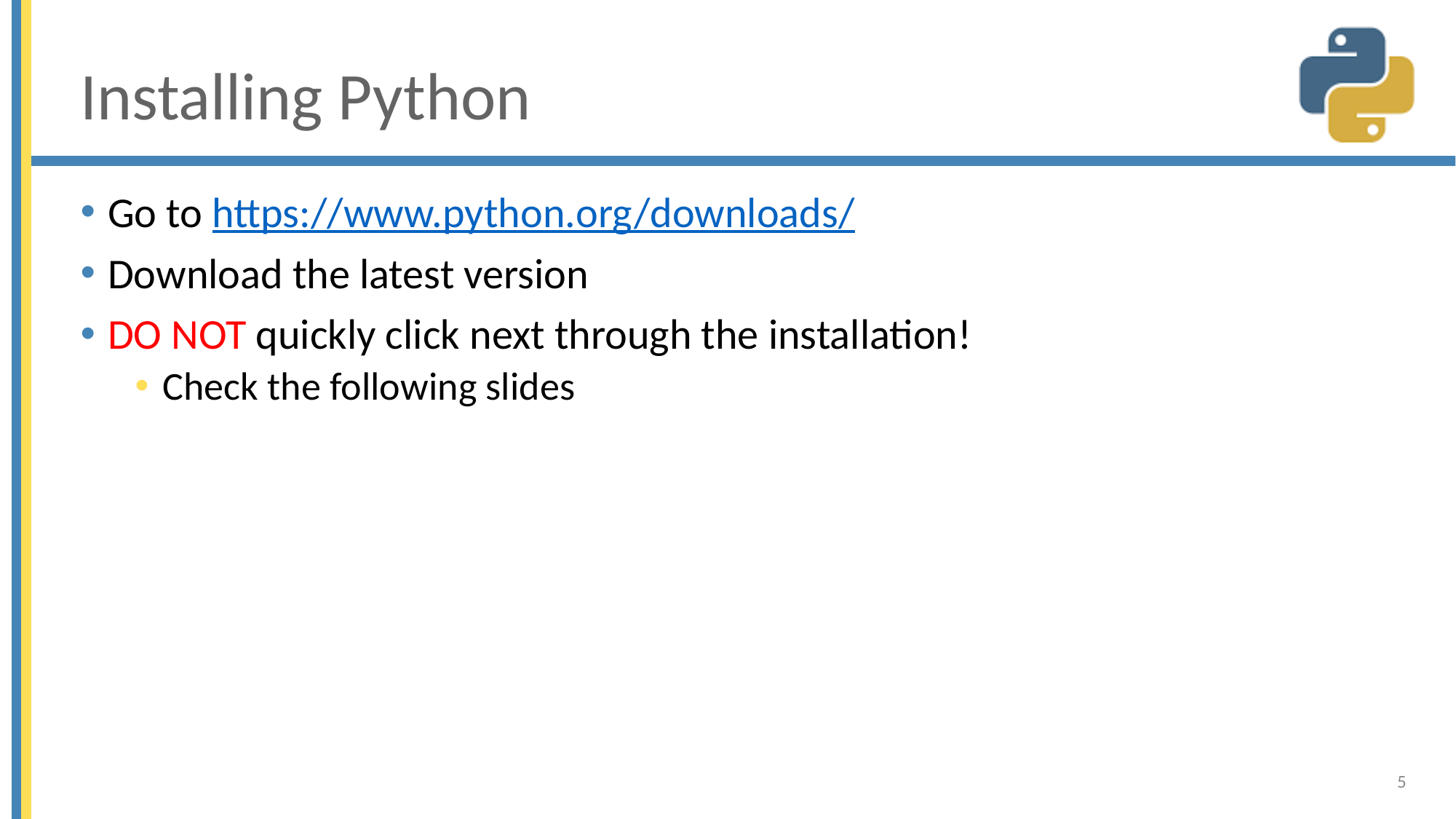

# Installing Python
Go to https://www.python.org/downloads/
Download the latest version
DO NOT quickly click next through the installation!
Check the following slides
5